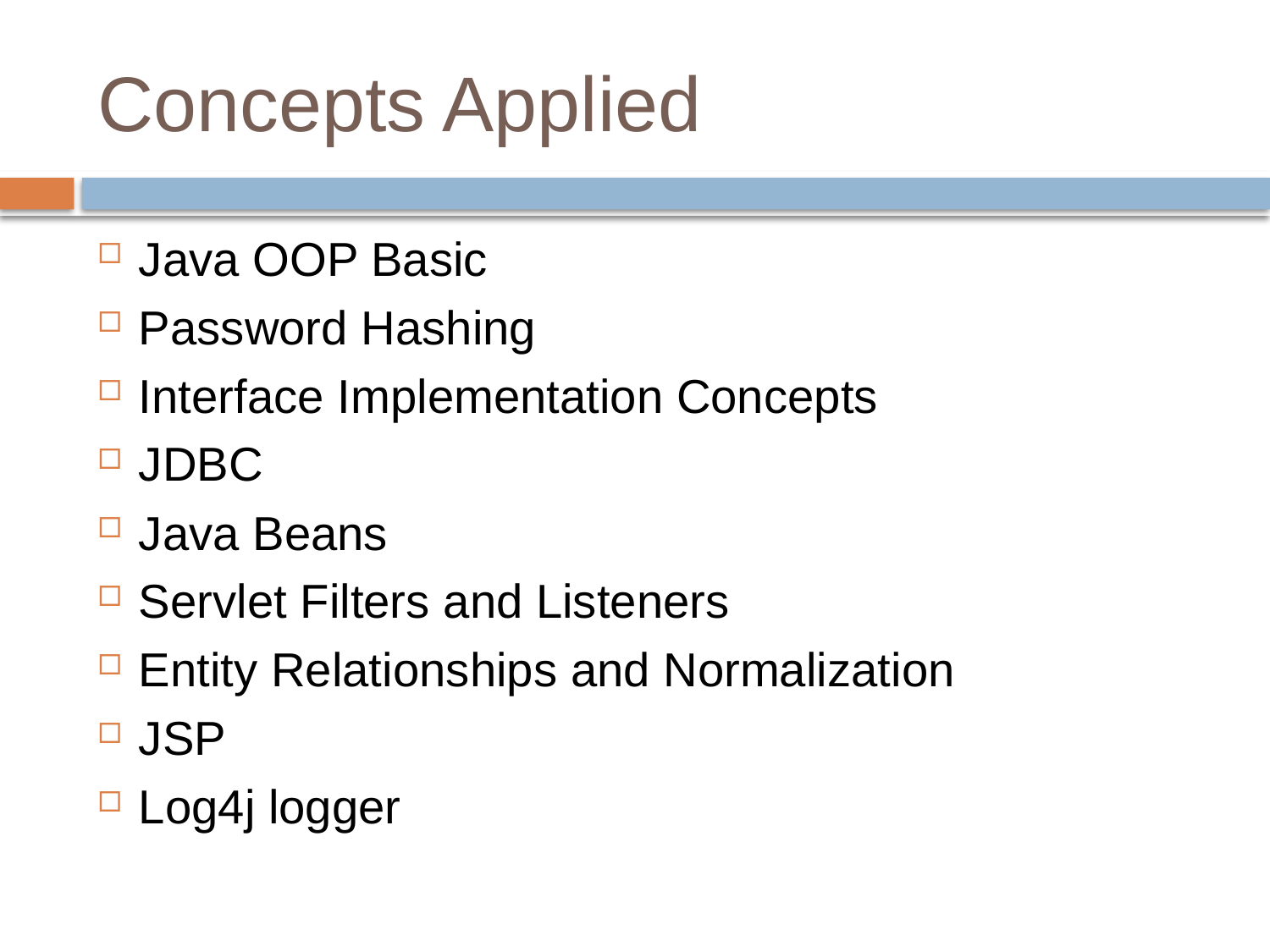

# Concepts Applied
Java OOP Basic
Password Hashing
Interface Implementation Concepts
JDBC
Java Beans
Servlet Filters and Listeners
Entity Relationships and Normalization
JSP
Log4j logger